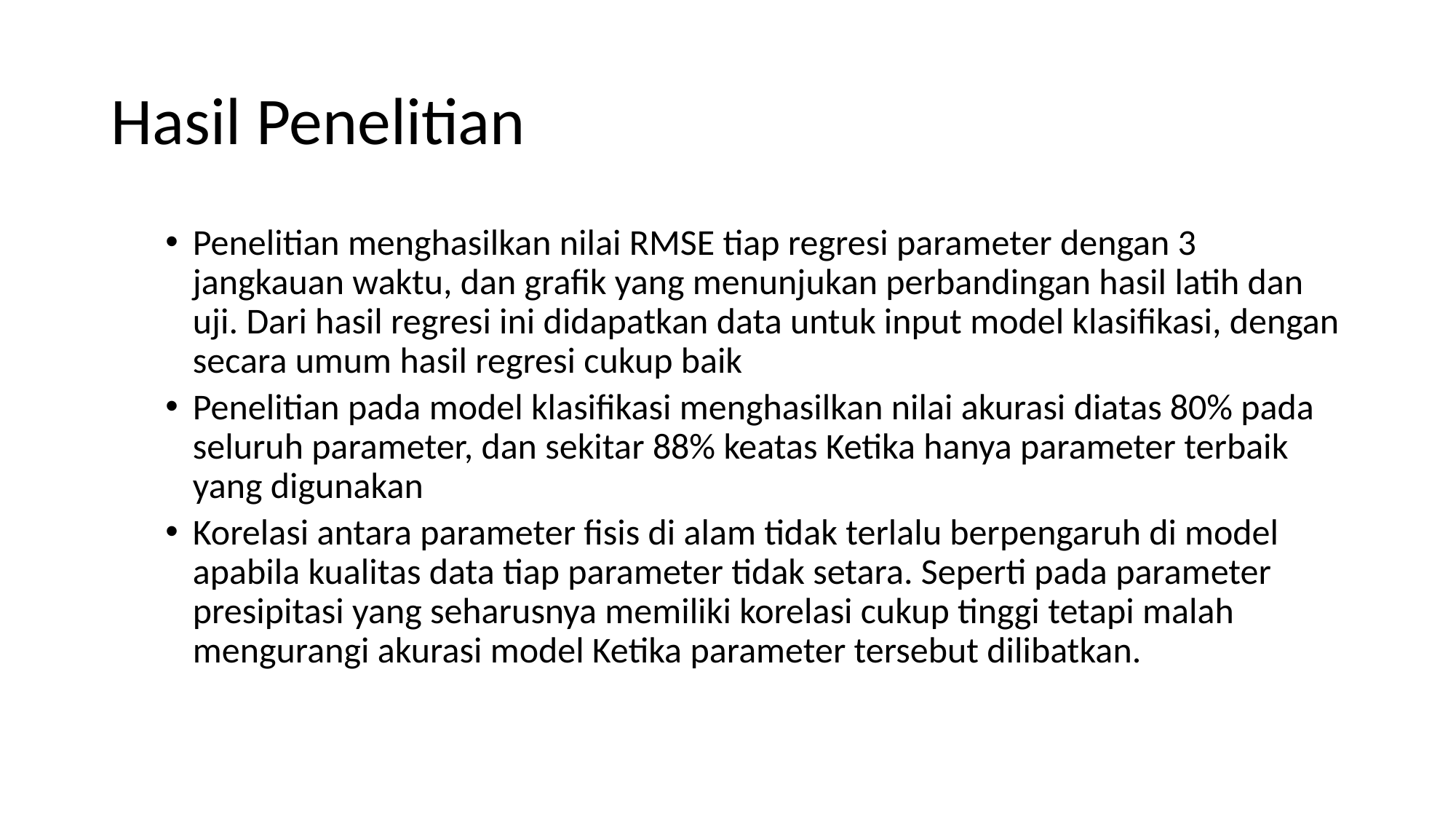

# Hasil Penelitian
Penelitian menghasilkan nilai RMSE tiap regresi parameter dengan 3 jangkauan waktu, dan grafik yang menunjukan perbandingan hasil latih dan uji. Dari hasil regresi ini didapatkan data untuk input model klasifikasi, dengan secara umum hasil regresi cukup baik
Penelitian pada model klasifikasi menghasilkan nilai akurasi diatas 80% pada seluruh parameter, dan sekitar 88% keatas Ketika hanya parameter terbaik yang digunakan
Korelasi antara parameter fisis di alam tidak terlalu berpengaruh di model apabila kualitas data tiap parameter tidak setara. Seperti pada parameter presipitasi yang seharusnya memiliki korelasi cukup tinggi tetapi malah mengurangi akurasi model Ketika parameter tersebut dilibatkan.